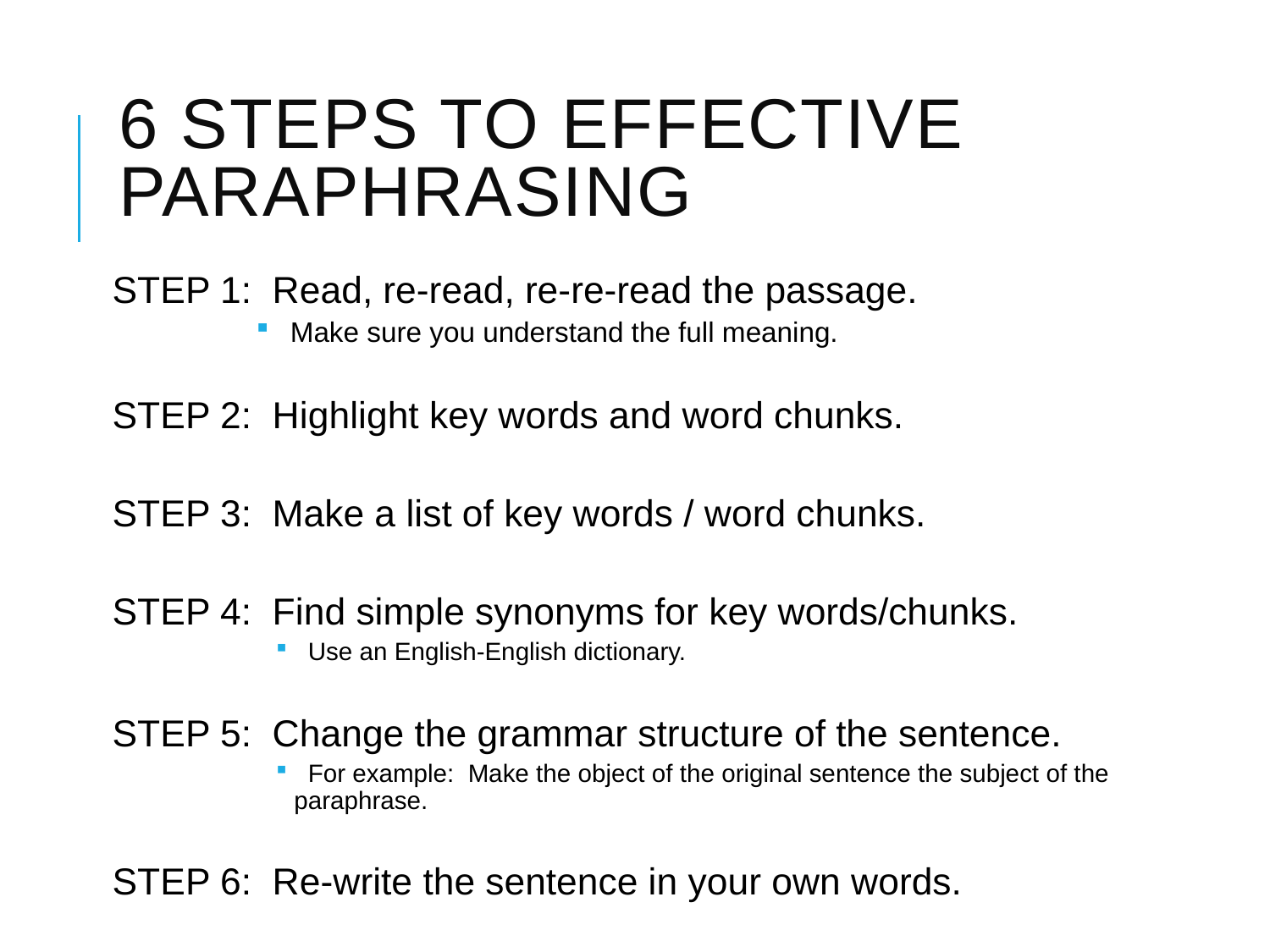

# 6 Steps to Effective Paraphrasing
STEP 1:  Read, re-read, re-re-read the passage.
  Make sure you understand the full meaning.

STEP 2:  Highlight key words and word chunks.

STEP 3:  Make a list of key words / word chunks.

STEP 4:  Find simple synonyms for key words/chunks.
  Use an English-English dictionary.

STEP 5:  Change the grammar structure of the sentence.
  For example:  Make the object of the original sentence the subject of the paraphrase.

STEP 6:  Re-write the sentence in your own words.